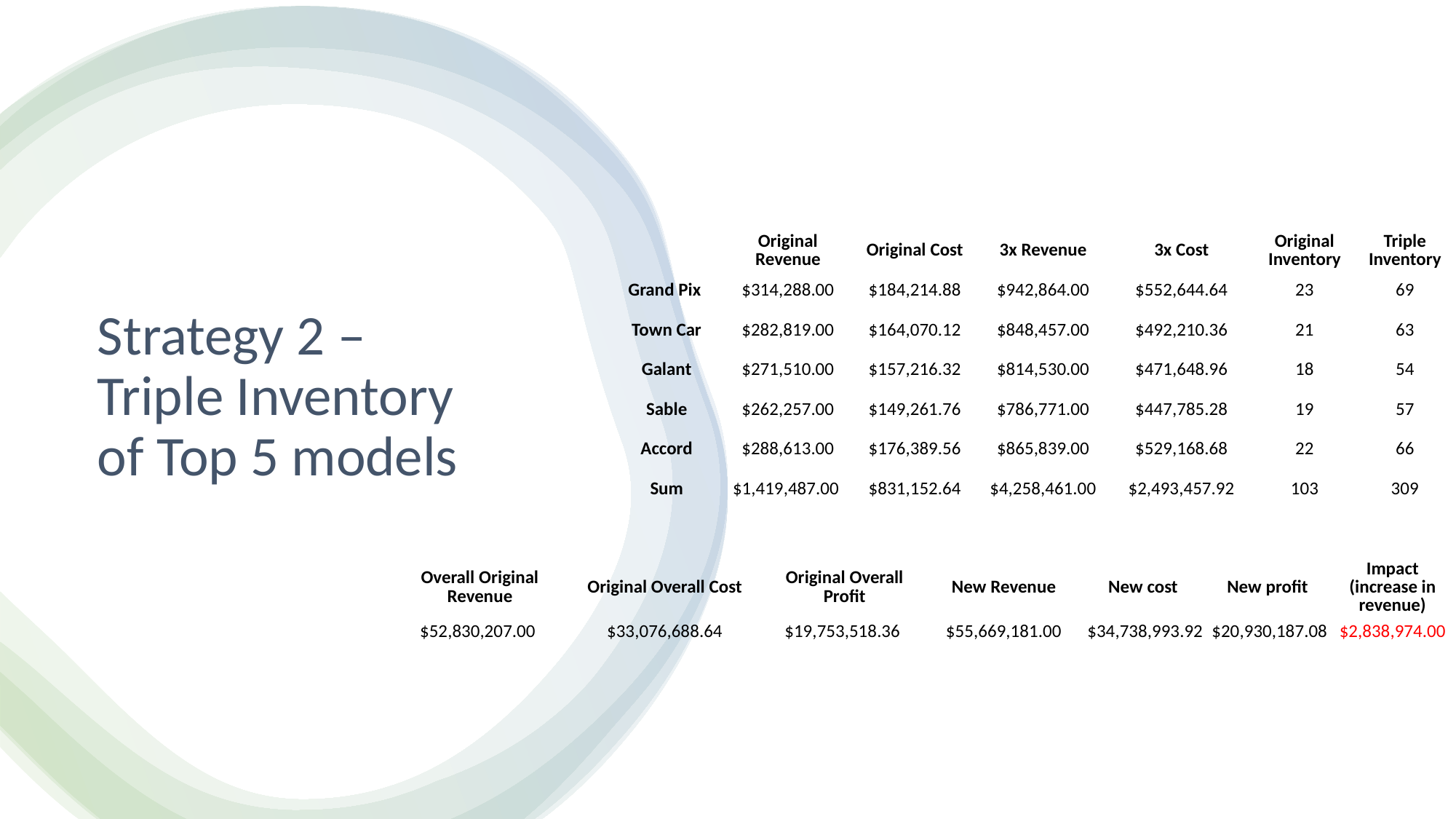

|  | Original Revenue | Original Cost | 3x Revenue | 3x Cost | Original Inventory | Triple Inventory |
| --- | --- | --- | --- | --- | --- | --- |
| Grand Pix | $314,288.00 | $184,214.88 | $942,864.00 | $552,644.64 | 23 | 69 |
| Town Car | $282,819.00 | $164,070.12 | $848,457.00 | $492,210.36 | 21 | 63 |
| Galant | $271,510.00 | $157,216.32 | $814,530.00 | $471,648.96 | 18 | 54 |
| Sable | $262,257.00 | $149,261.76 | $786,771.00 | $447,785.28 | 19 | 57 |
| Accord | $288,613.00 | $176,389.56 | $865,839.00 | $529,168.68 | 22 | 66 |
| Sum | $1,419,487.00 | $831,152.64 | $4,258,461.00 | $2,493,457.92 | 103 | 309 |
# Strategy 2 – Triple Inventory of Top 5 models
| Overall Original Revenue | Original Overall Cost | Original Overall Profit | New Revenue | New cost | New profit | Impact (increase in revenue) |
| --- | --- | --- | --- | --- | --- | --- |
| $52,830,207.00 | $33,076,688.64 | $19,753,518.36 | $55,669,181.00 | $34,738,993.92 | $20,930,187.08 | $2,838,974.00 |